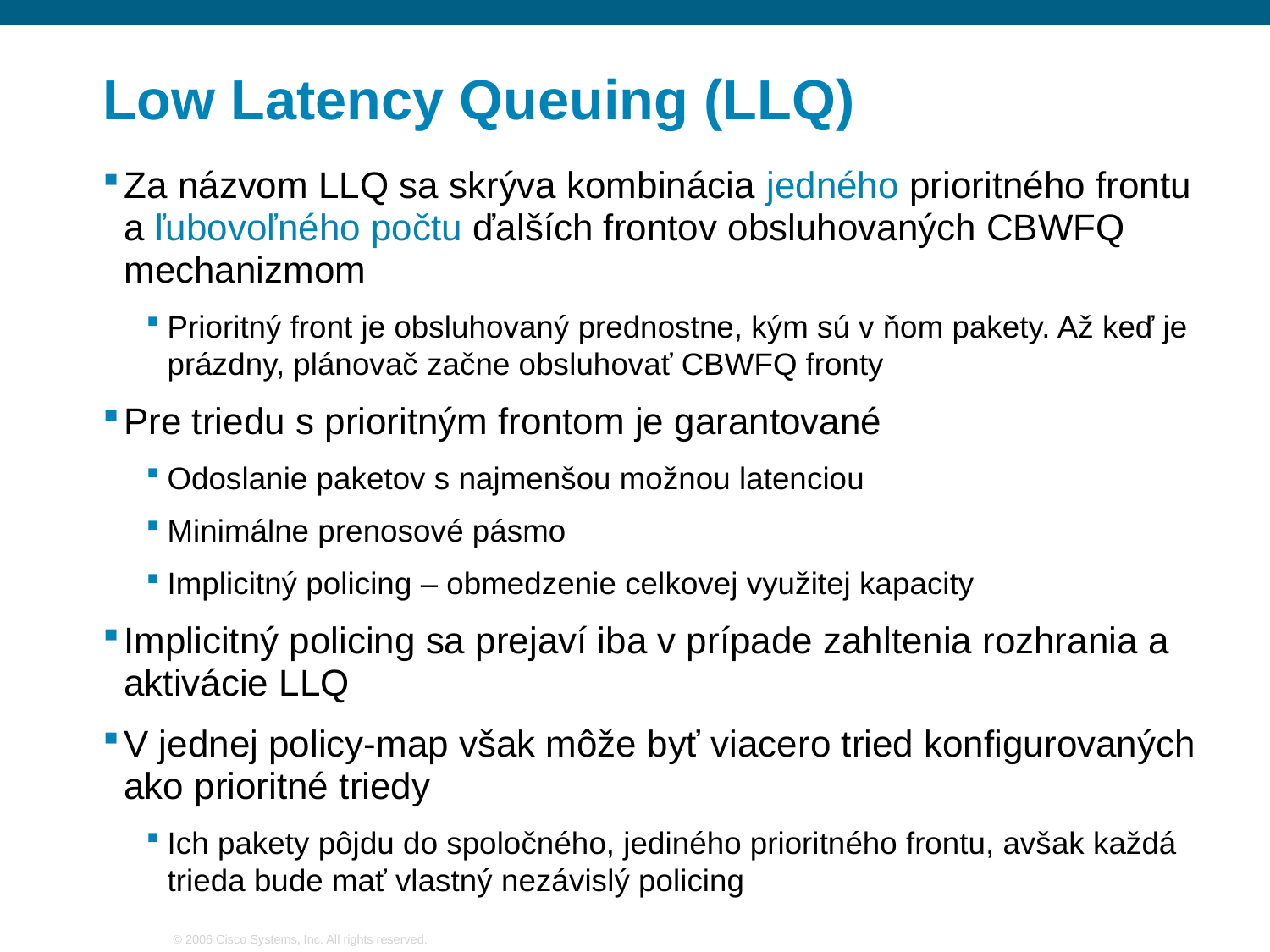

Low Latency Queuing (LLQ)
Za názvom LLQ sa skrýva kombinácia jedného prioritného frontu a ľubovoľného počtu ďalších frontov obsluhovaných CBWFQ mechanizmom
Prioritný front je obsluhovaný prednostne, kým sú v ňom pakety. Až keď je prázdny, plánovač začne obsluhovať CBWFQ fronty
Pre triedu s prioritným frontom je garantované
Odoslanie paketov s najmenšou možnou latenciou
Minimálne prenosové pásmo
Implicitný policing – obmedzenie celkovej využitej kapacity
Implicitný policing sa prejaví iba v prípade zahltenia rozhrania a aktivácie LLQ
V jednej policy-map však môže byť viacero tried konfigurovaných ako prioritné triedy
Ich pakety pôjdu do spoločného, jediného prioritného frontu, avšak každá trieda bude mať vlastný nezávislý policing